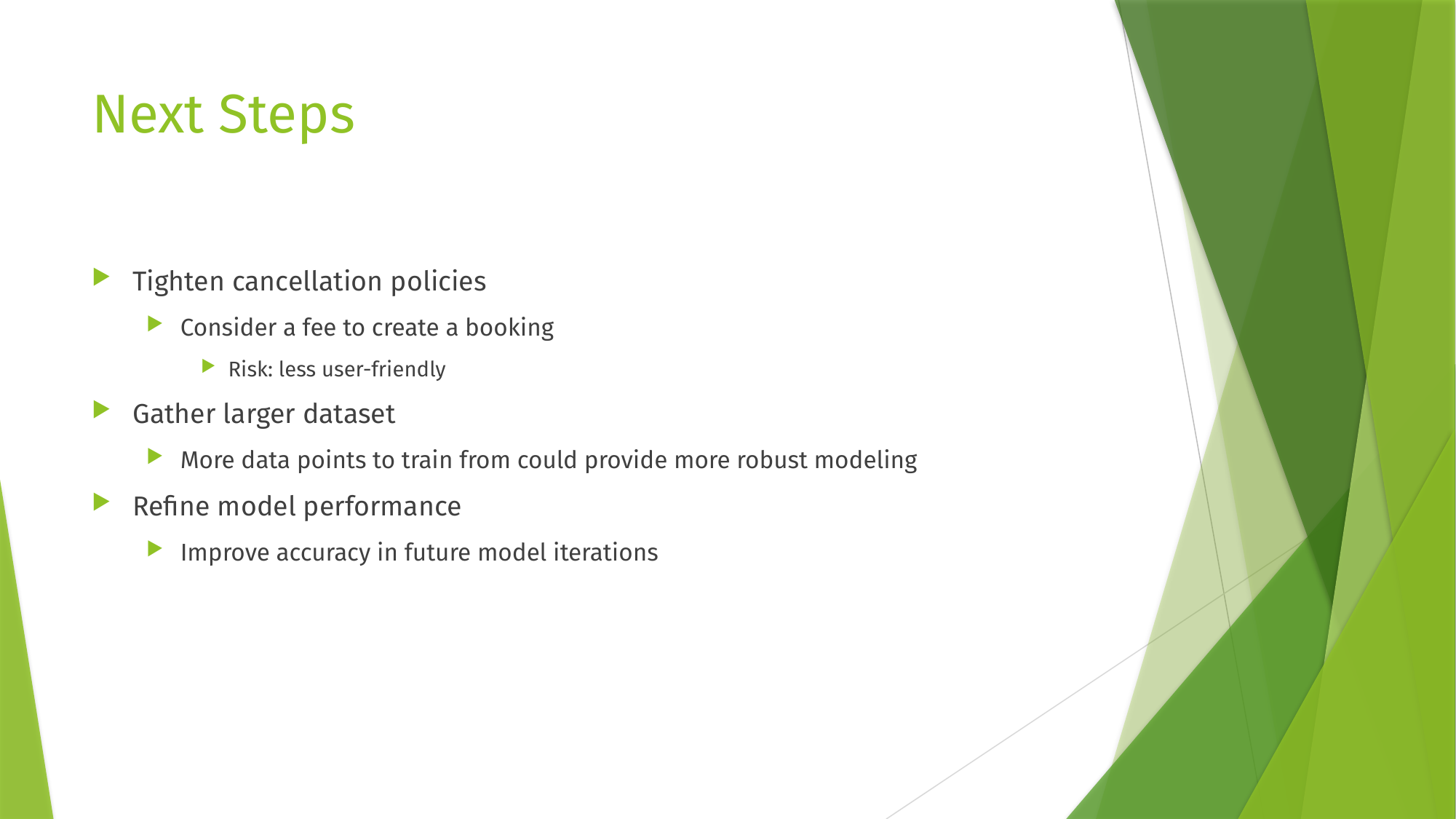

# Next Steps
Tighten cancellation policies
Consider a fee to create a booking
Risk: less user-friendly
Gather larger dataset
More data points to train from could provide more robust modeling
Refine model performance
Improve accuracy in future model iterations